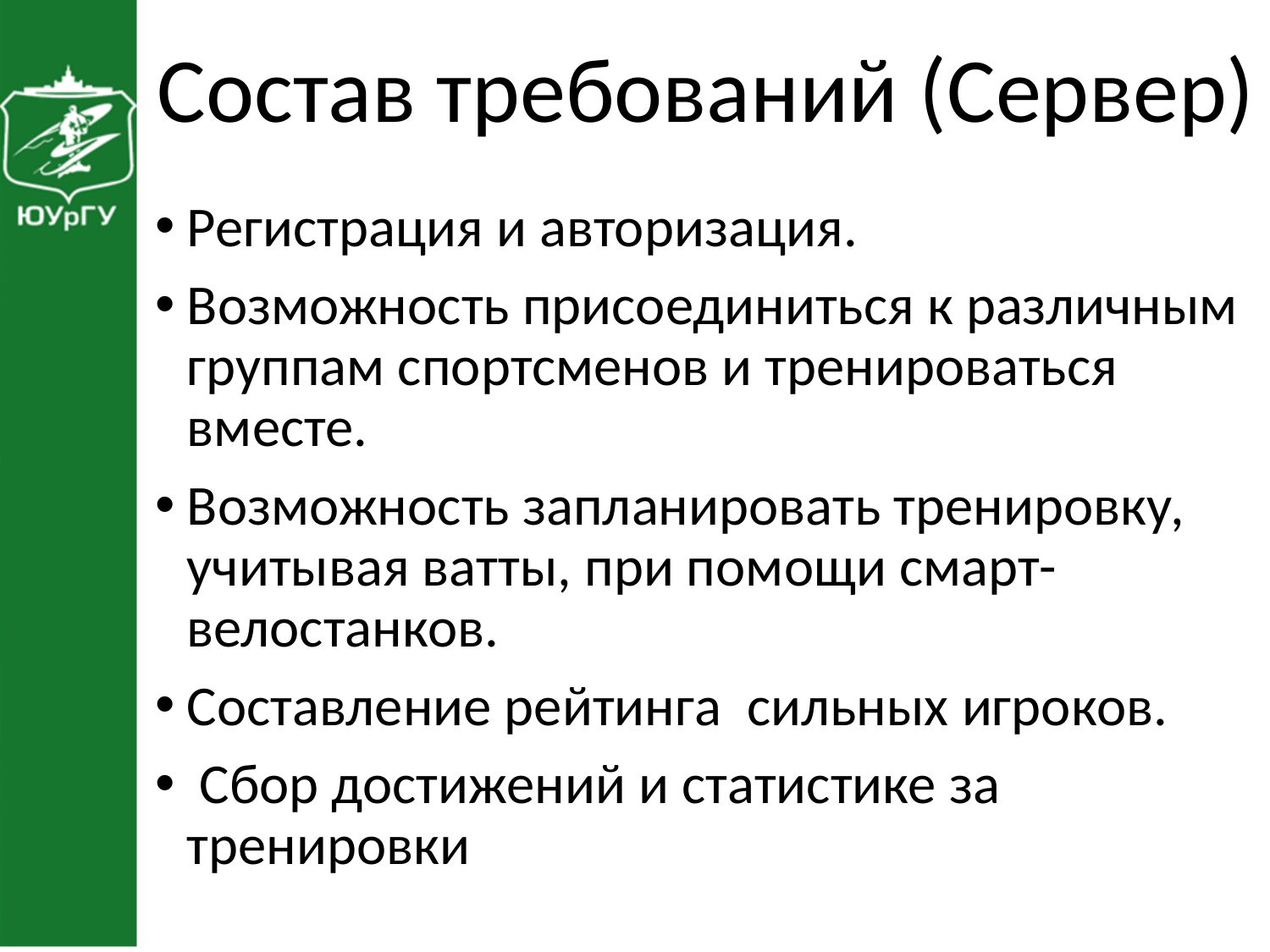

# Состав требований (Сервер)
Регистрация и авторизация.
Возможность присоединиться к различным группам спортсменов и тренироваться вместе.
Возможность запланировать тренировку, учитывая ватты, при помощи смарт-велостанков.
Составление рейтинга  сильных игроков.
 Сбор достижений и статистике за тренировки